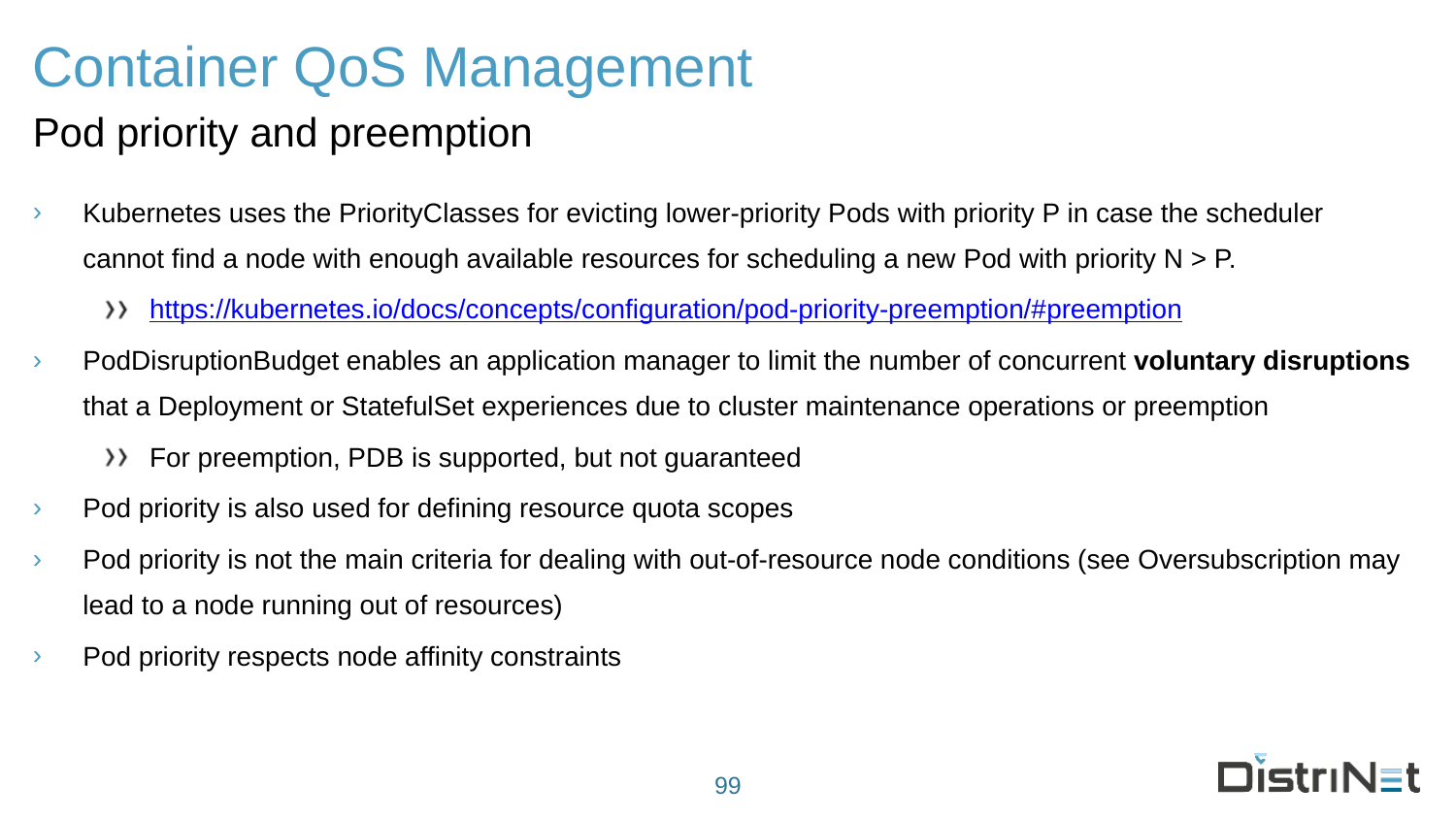

# Container QoS Management
Pod priority and preemption
Kubernetes uses the PriorityClasses for evicting lower-priority Pods with priority P in case the scheduler cannot find a node with enough available resources for scheduling a new Pod with priority N > P.
https://kubernetes.io/docs/concepts/configuration/pod-priority-preemption/#preemption
PodDisruptionBudget enables an application manager to limit the number of concurrent voluntary disruptions that a Deployment or StatefulSet experiences due to cluster maintenance operations or preemption
For preemption, PDB is supported, but not guaranteed
Pod priority is also used for defining resource quota scopes
Pod priority is not the main criteria for dealing with out-of-resource node conditions (see Oversubscription may lead to a node running out of resources)
Pod priority respects node affinity constraints

99